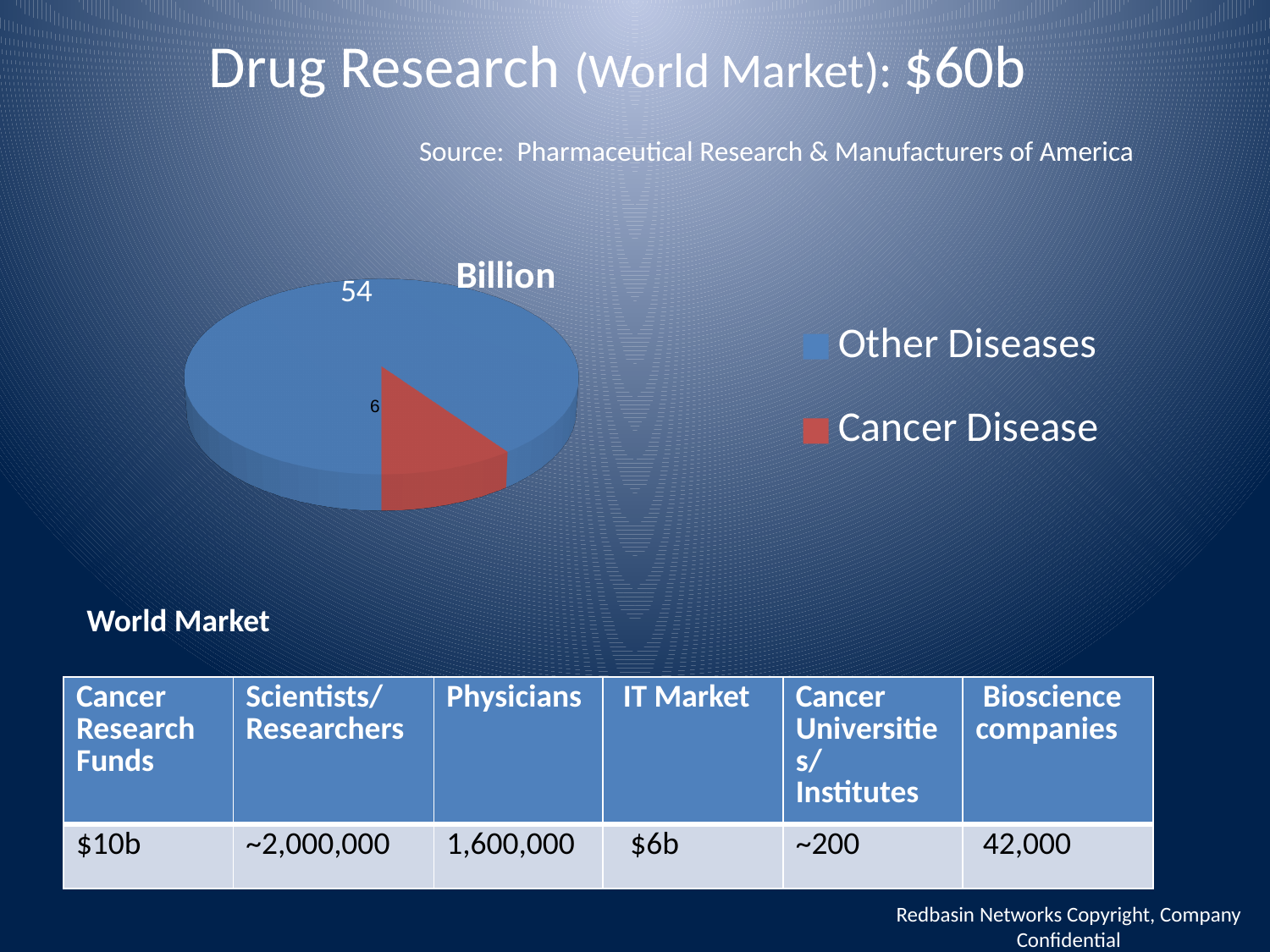

# Drug Research (World Market): $60b

Source:  Pharmaceutical Research & Manufacturers of America

[unsupported chart]

World Market
| Cancer Research Funds | Scientists/ Researchers | Physicians | IT Market | Cancer Universities/ Institutes | Bioscience companies |
| --- | --- | --- | --- | --- | --- |
| $10b | ~2,000,000 | 1,600,000 | $6b | ~200 | 42,000 |
Redbasin Networks Copyright, Company Confidential